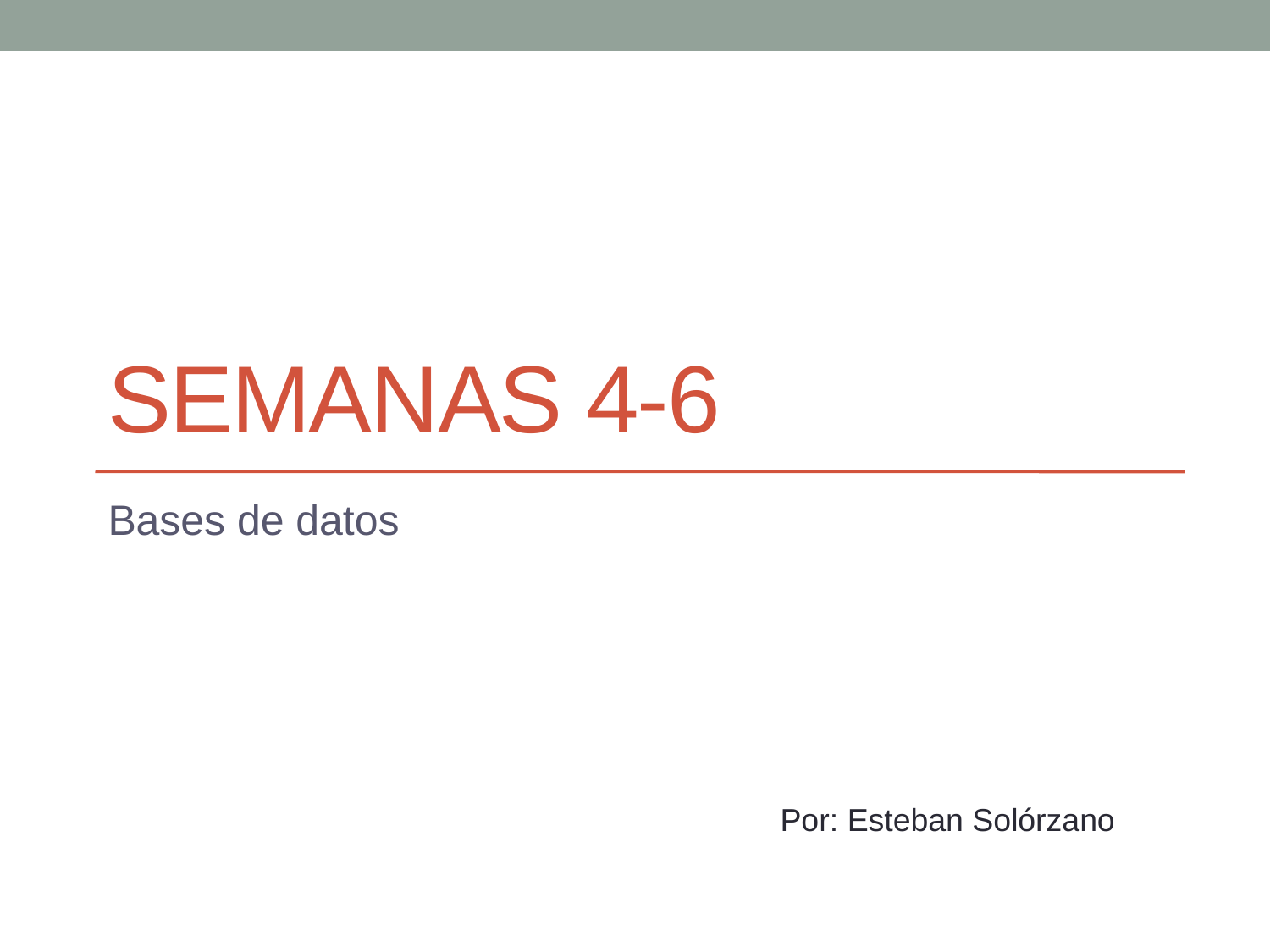

# Semanas 4-6
Bases de datos
Por: Esteban Solórzano